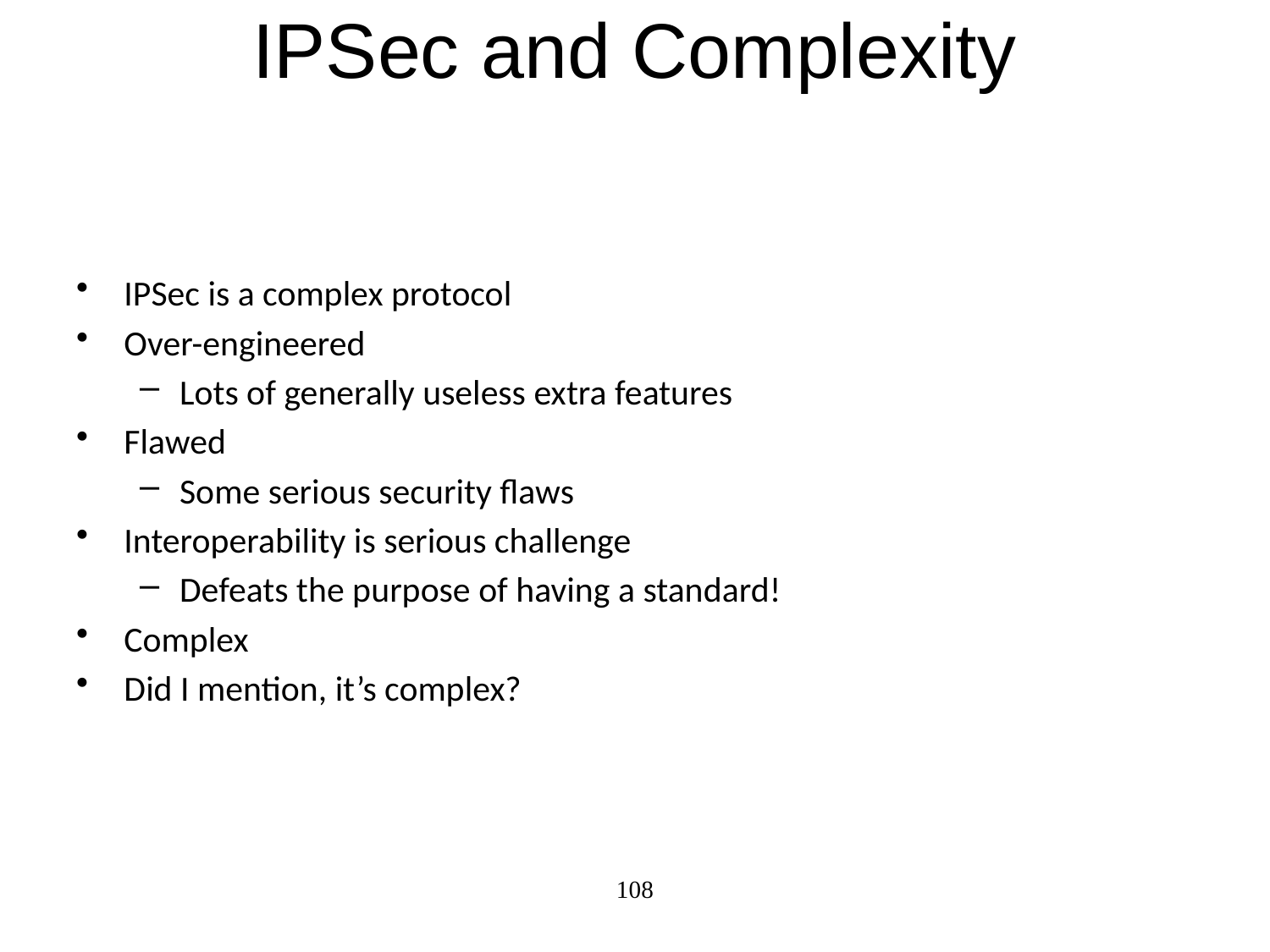

# IPSec and Complexity
IPSec is a complex protocol
Over-engineered
Lots of generally useless extra features
Flawed
Some serious security flaws
Interoperability is serious challenge
Defeats the purpose of having a standard!
Complex
Did I mention, it’s complex?
108